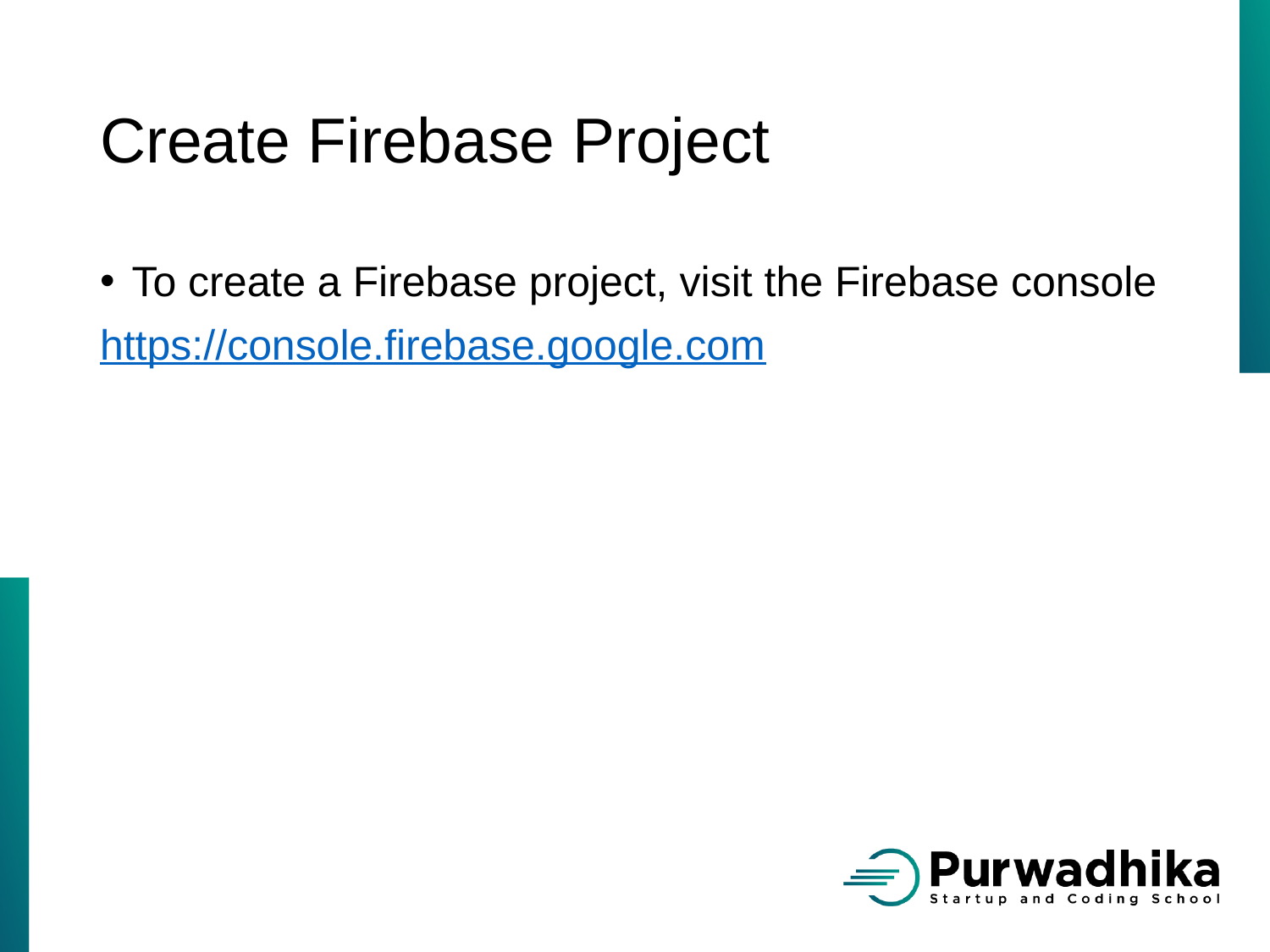

# Create Firebase Project
To create a Firebase project, visit the Firebase console
https://console.firebase.google.com